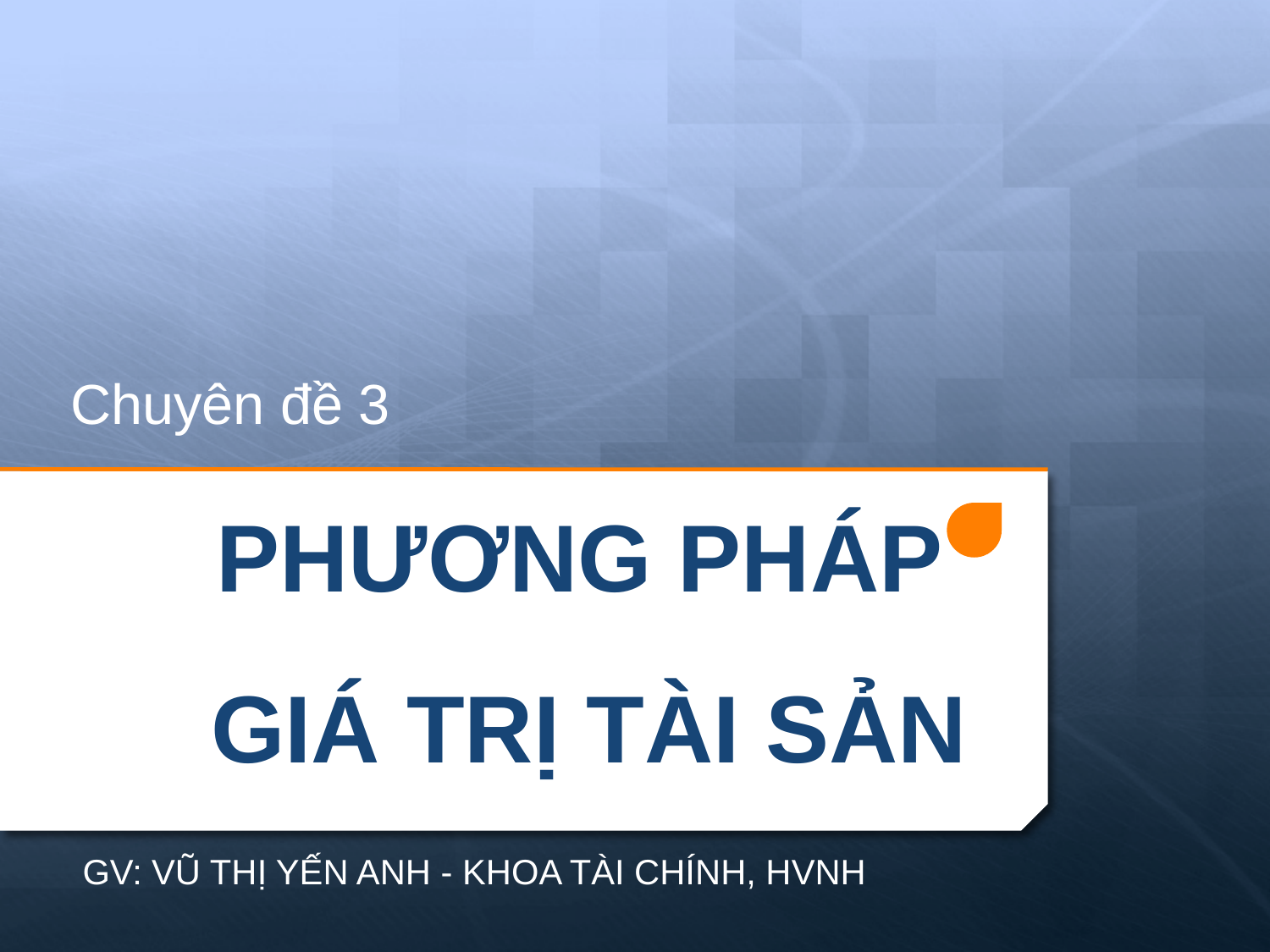

Chuyên đề 3

# PHƯƠNG PHÁP GIÁ TRỊ TÀI SẢN
GV: VŨ THỊ YẾN ANH - KHOA TÀI CHÍNH, HVNH